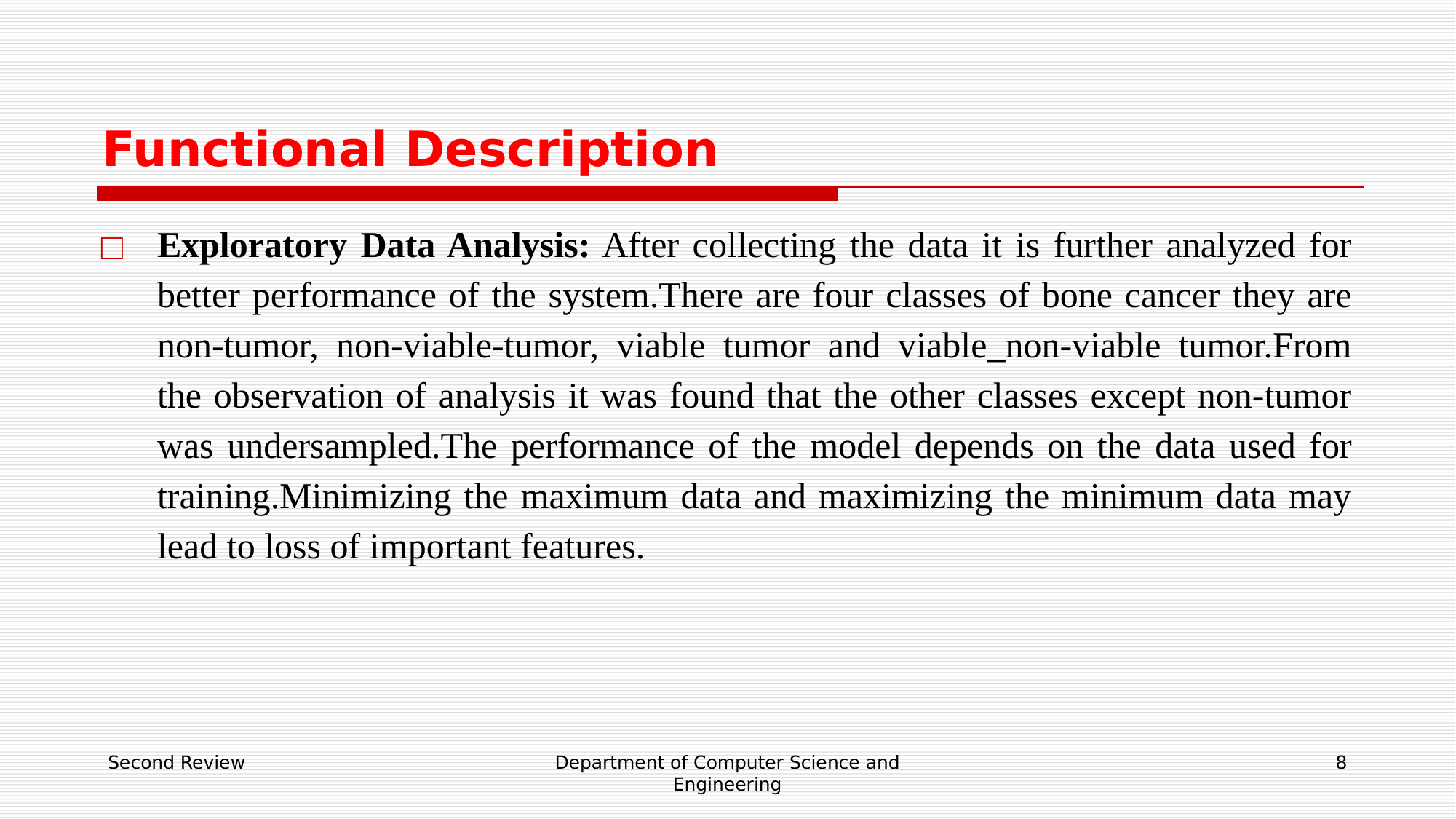

# Functional Description
Exploratory Data Analysis: After collecting the data it is further analyzed for better performance of the system.There are four classes of bone cancer they are non-tumor, non-viable-tumor, viable tumor and viable_non-viable tumor.From the observation of analysis it was found that the other classes except non-tumor was undersampled.The performance of the model depends on the data used for training.Minimizing the maximum data and maximizing the minimum data may lead to loss of important features.

Second Review
Department of Computer Science and Engineering
8